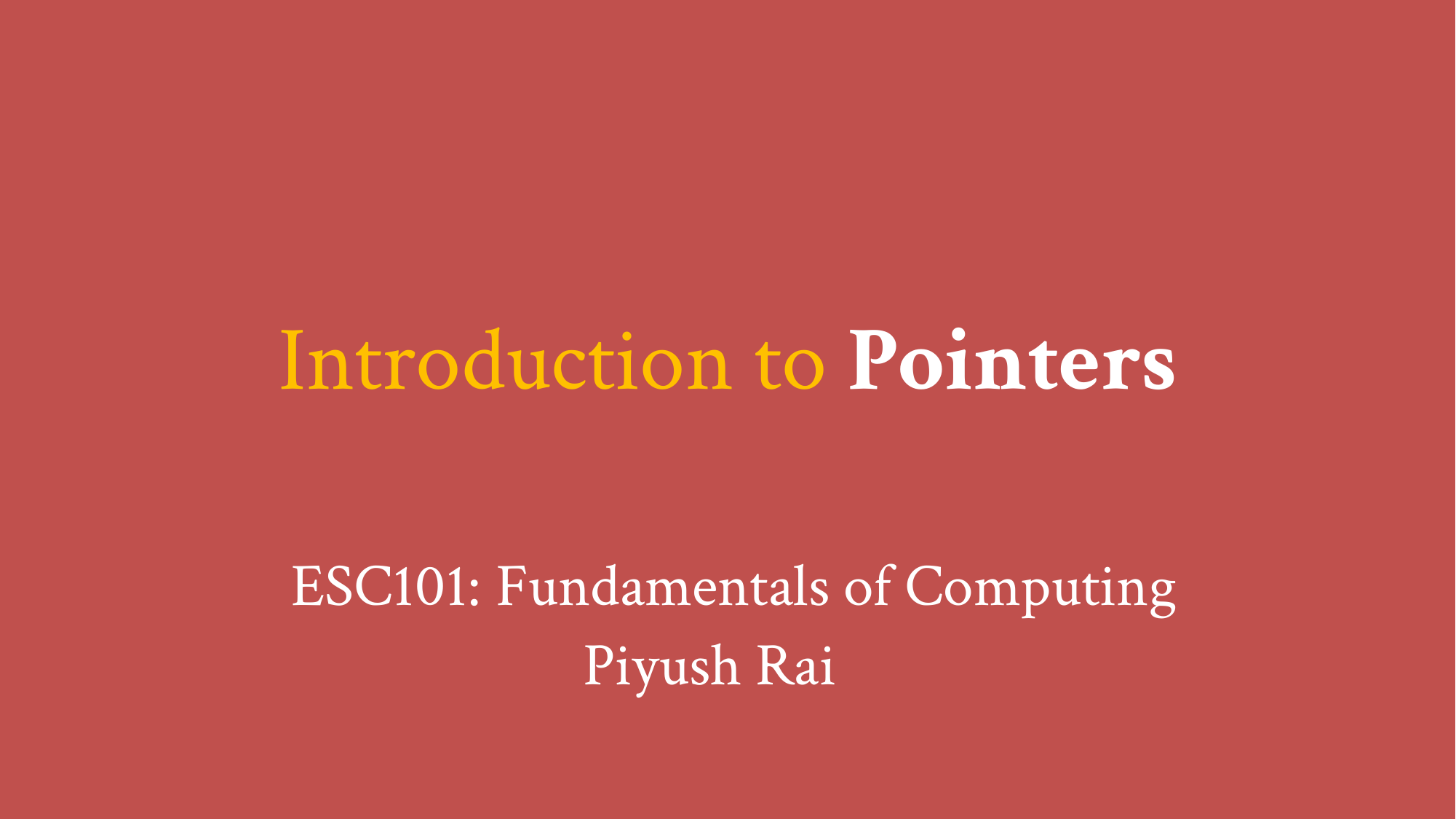

Introduction to Pointers
# ESC101: Fundamentals of Computing
  Piyush Rai